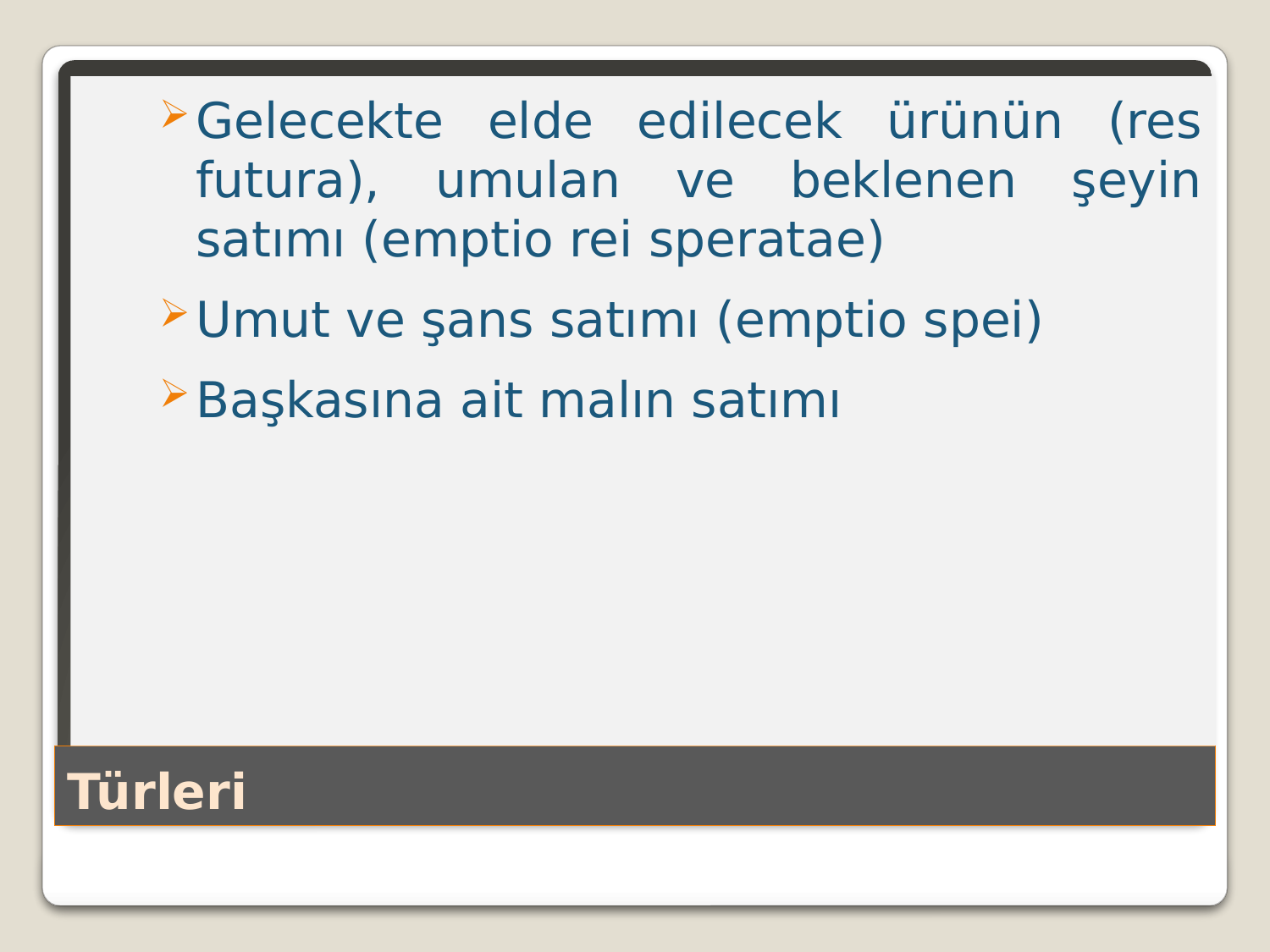

Gelecekte elde edilecek ürünün (res futura), umulan ve beklenen şeyin satımı (emptio rei speratae)
Umut ve şans satımı (emptio spei)
Başkasına ait malın satımı
# Türleri